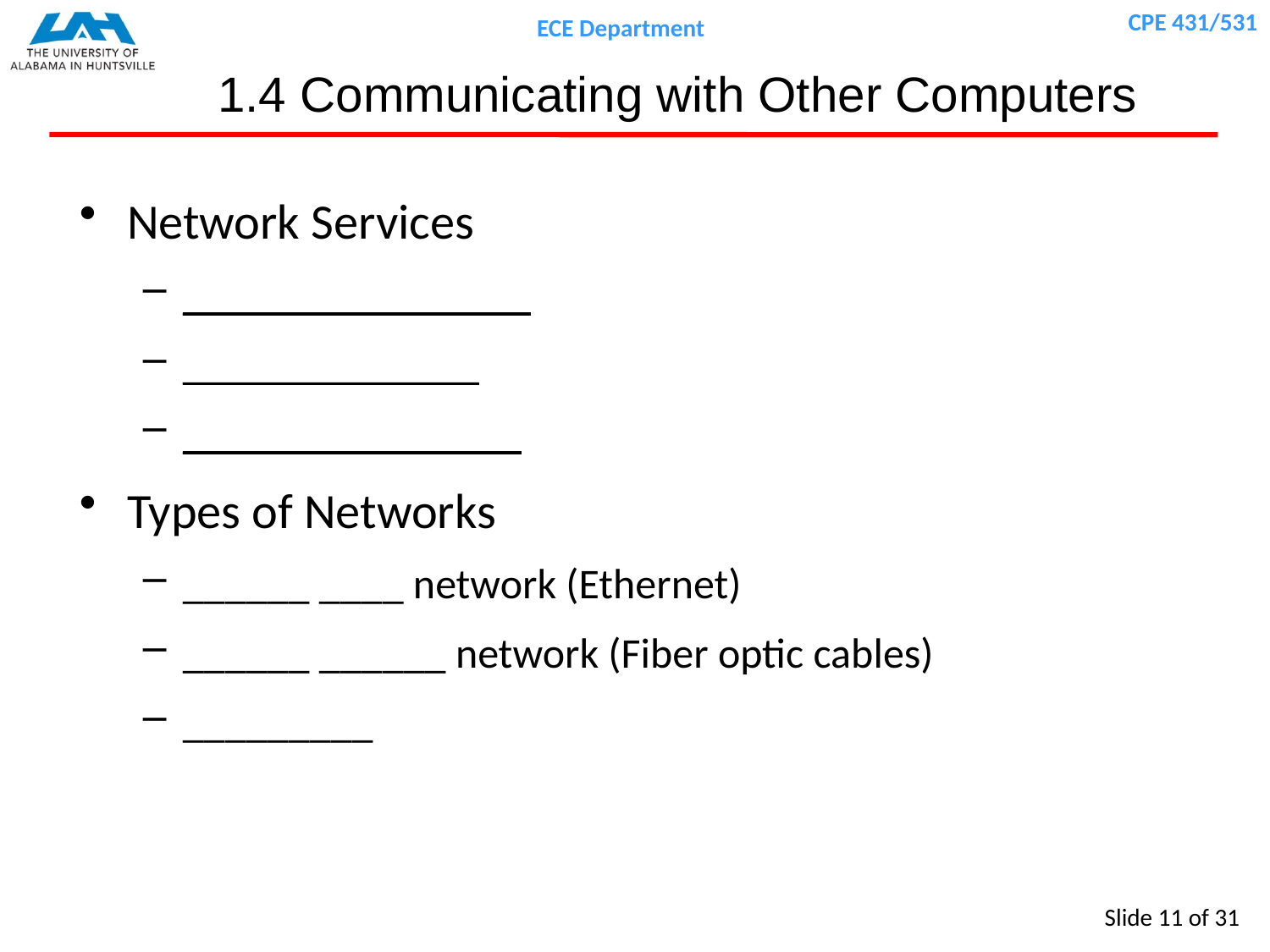

# 1.4 Communicating with Other Computers
Network Services
________________
______________
________________
Types of Networks
______ ____ network (Ethernet)
______ ______ network (Fiber optic cables)
_________